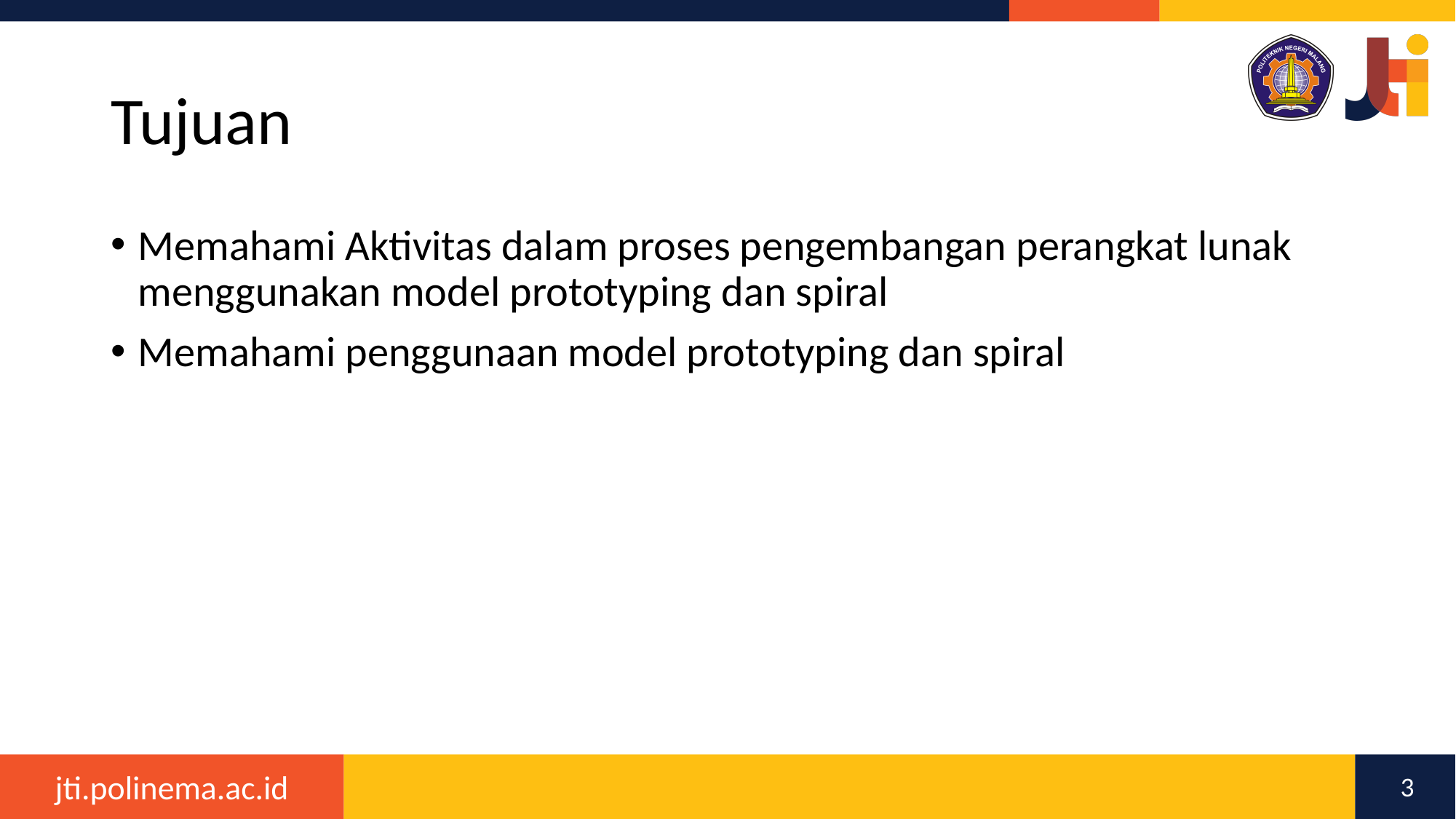

# Tujuan
Memahami Aktivitas dalam proses pengembangan perangkat lunak menggunakan model prototyping dan spiral
Memahami penggunaan model prototyping dan spiral

3